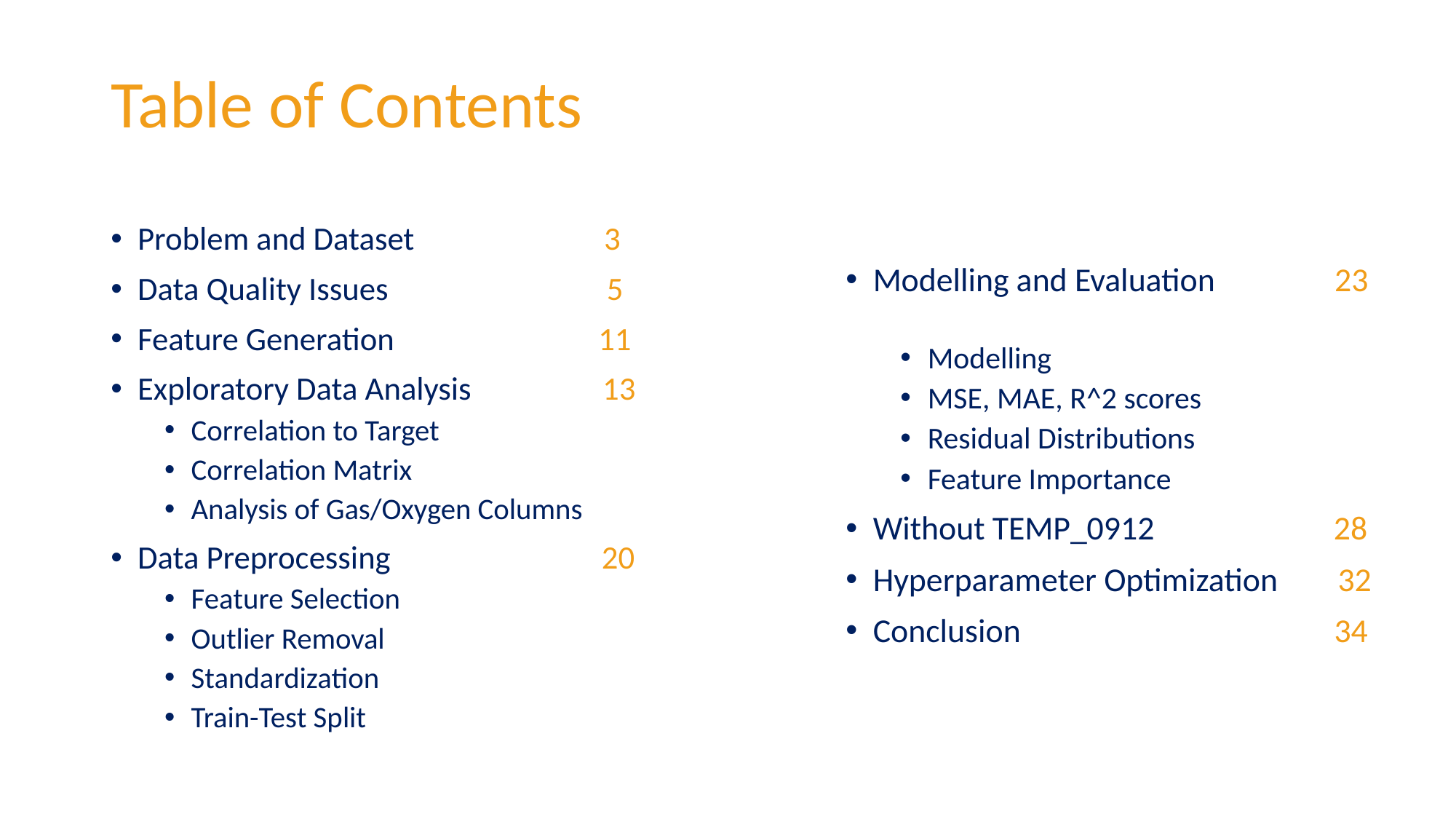

# Table of Contents
Problem and Dataset                          3
Data Quality Issues                              5
Feature Generation                            11
Exploratory Data Analysis                  13
Correlation to Target
Correlation Matrix
Analysis of Gas/Oxygen Columns
Data Preprocessing                             20
Feature Selection
Outlier Removal
Standardization
Train-Test Split

Modelling and Evaluation                23
Modelling
MSE, MAE, R^2 scores
Residual Distributions
Feature Importance
Without TEMP_0912                        28
Hyperparameter Optimization        32
Conclusion                                          34